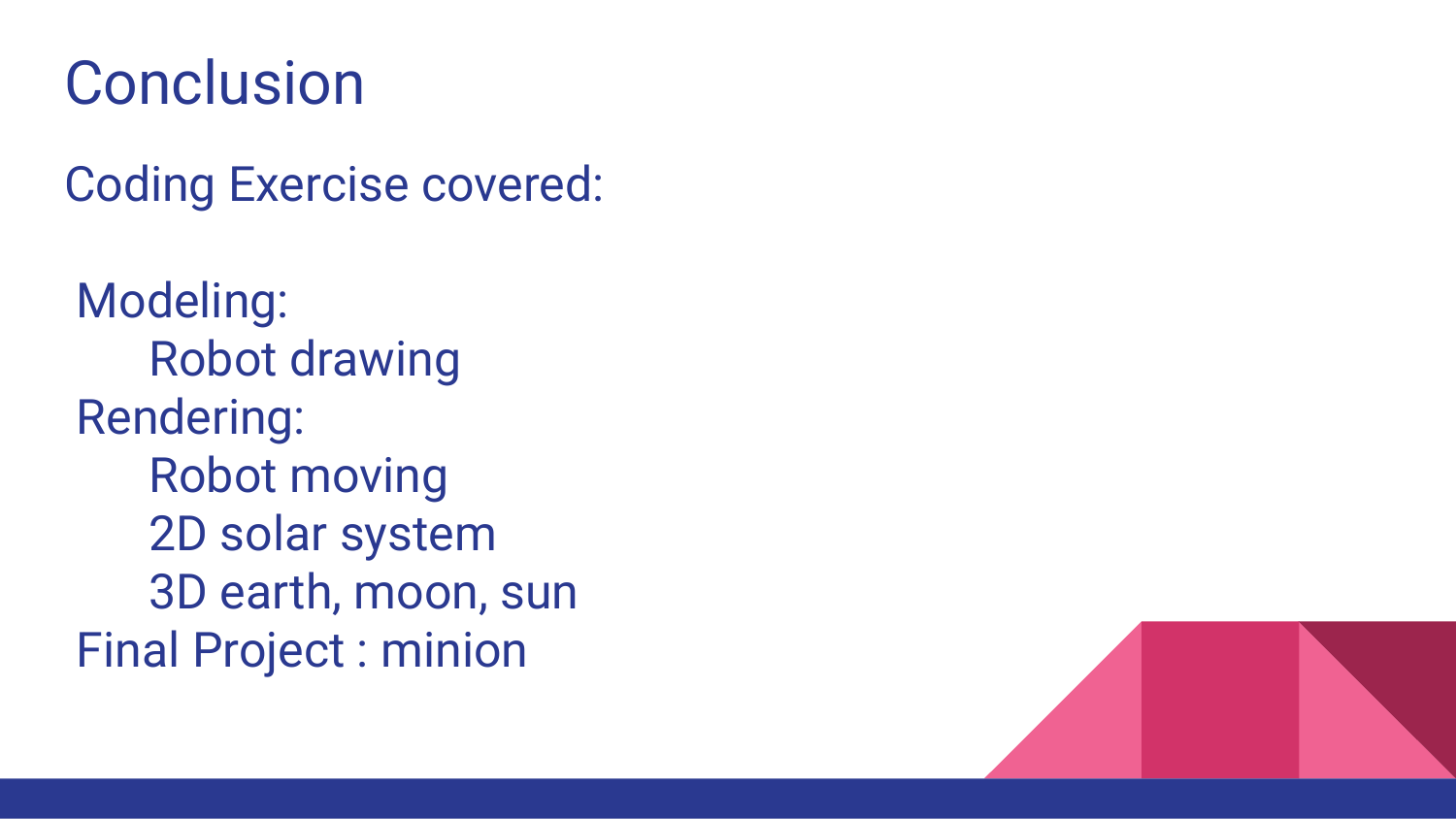

# Conclusion
Coding Exercise covered:

Modeling:
Robot drawing
Rendering:
Robot moving
2D solar system
3D earth, moon, sun
Final Project : minion